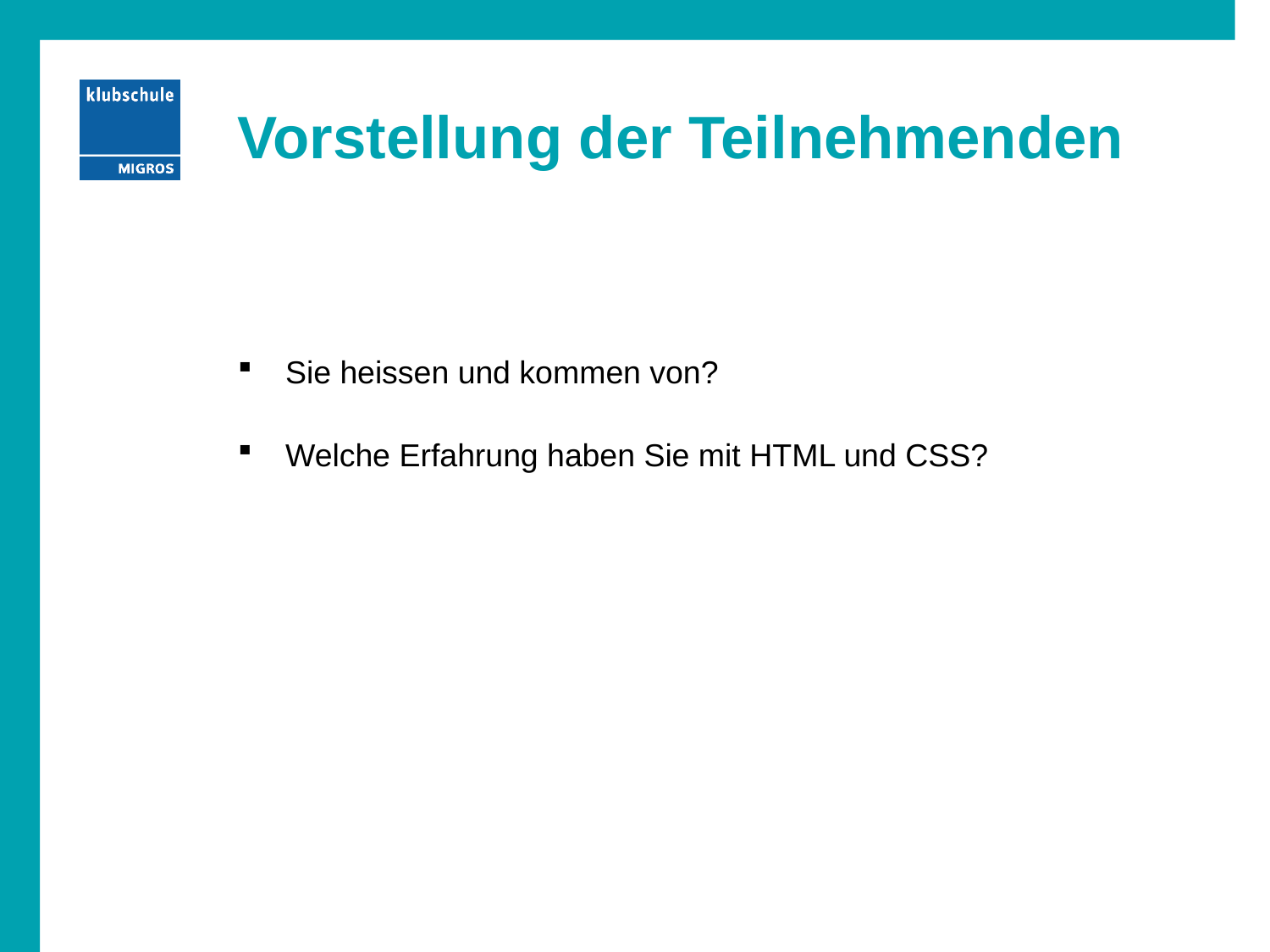

# Vorstellung der Teilnehmenden
Sie heissen und kommen von?
Welche Erfahrung haben Sie mit HTML und CSS?